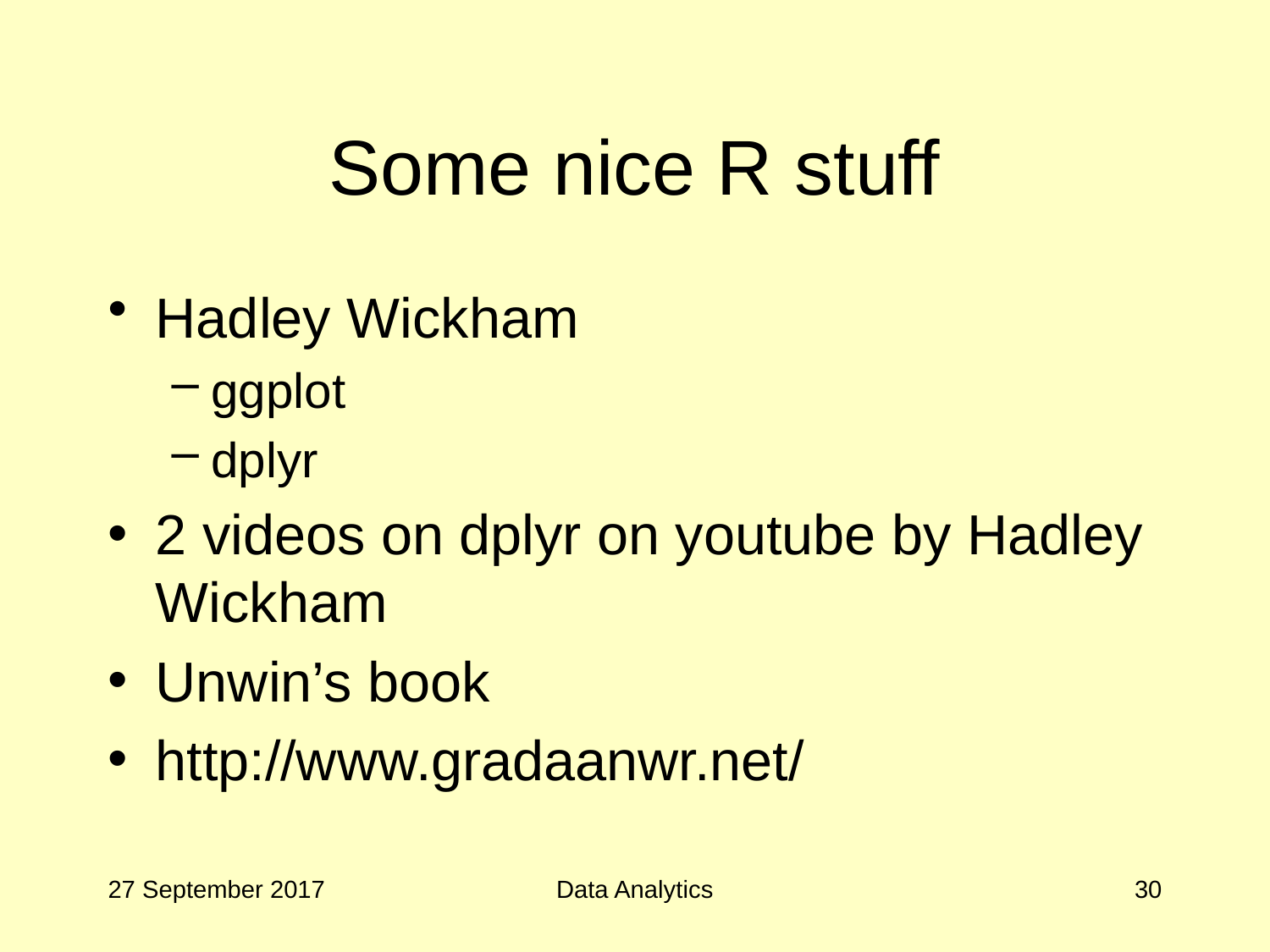

# Some nice R stuff
Hadley Wickham
ggplot
dplyr
2 videos on dplyr on youtube by Hadley Wickham
Unwin’s book
http://www.gradaanwr.net/

27 September 2017
Data Analytics
30